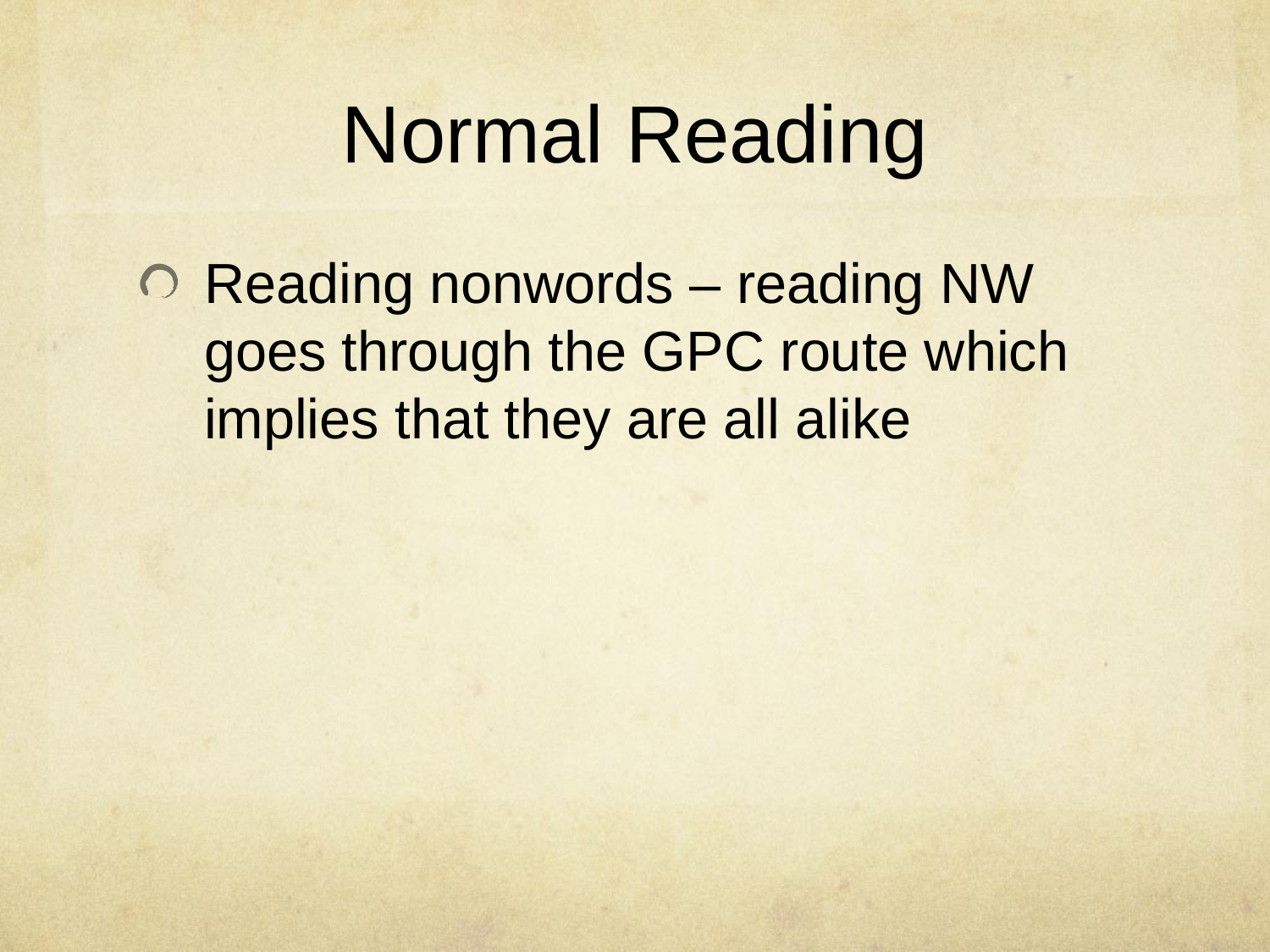

# Normal Reading
Reading nonwords – reading NW goes through the GPC route which implies that they are all alike